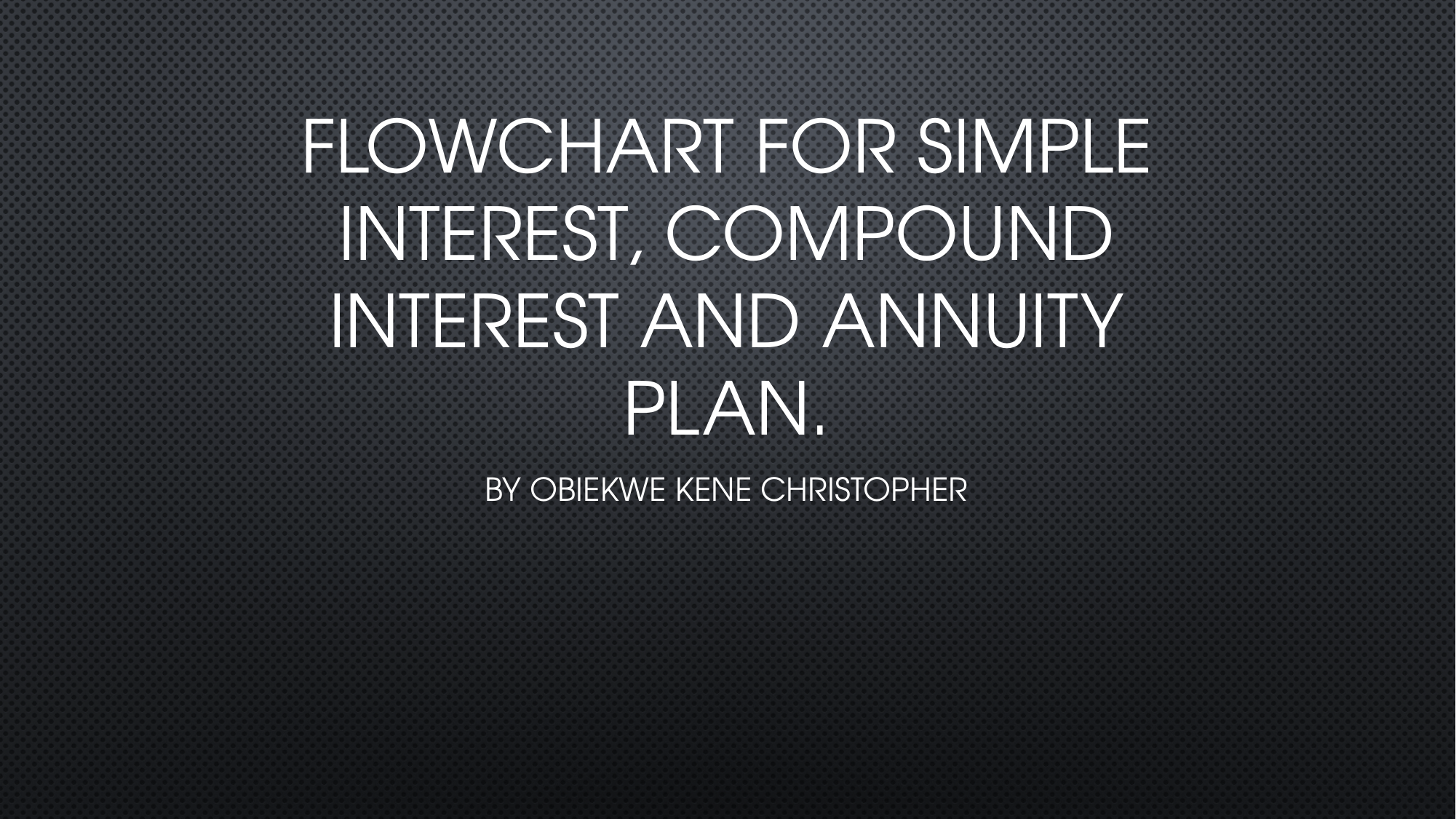

# Flowchart for simple interest, Compound interest and annuity plan.
By OBIEKWE kene christopher